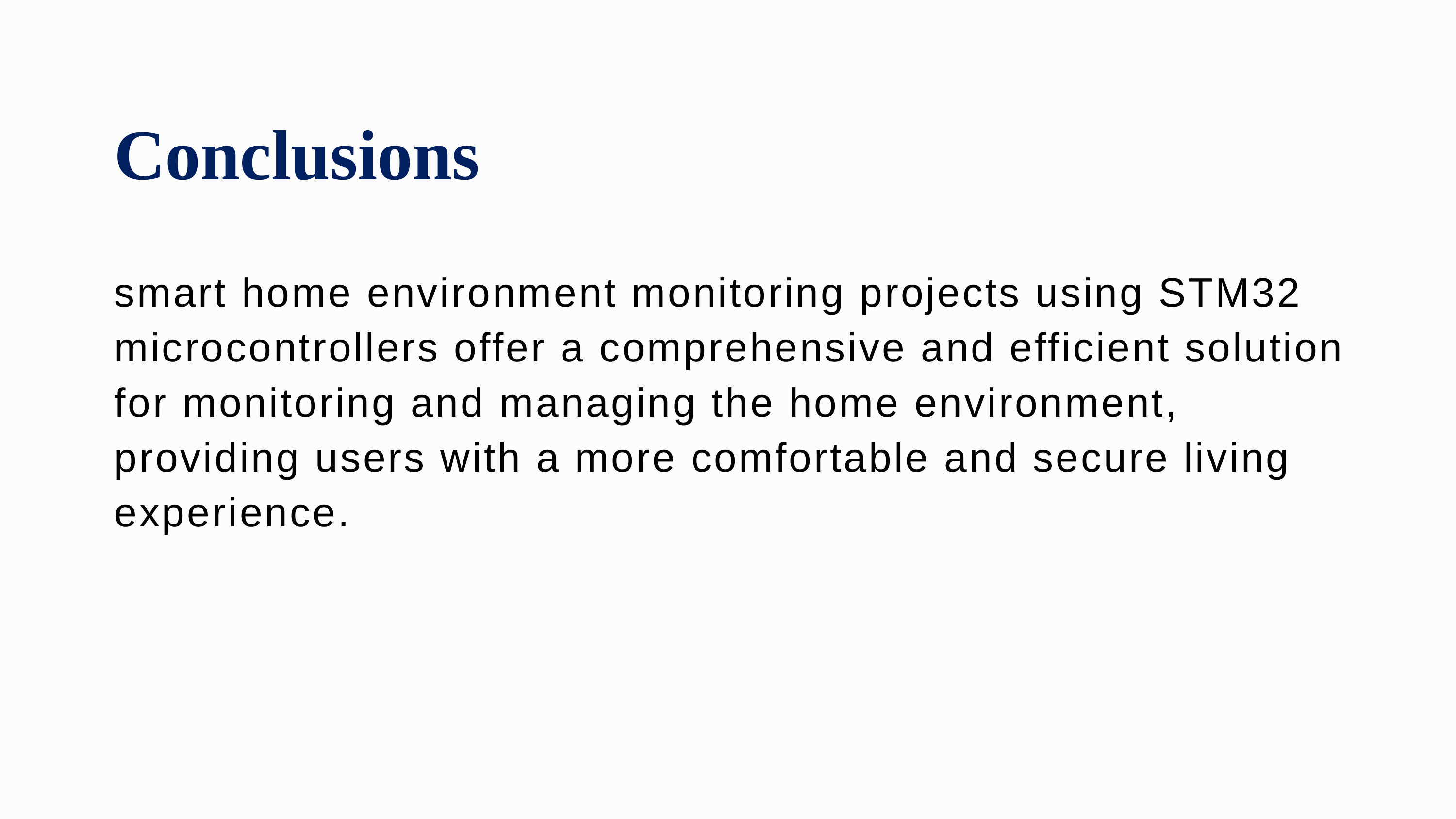

Conclusions
smart home environment monitoring projects using STM32 microcontrollers offer a comprehensive and efficient solution for monitoring and managing the home environment, providing users with a more comfortable and secure living experience.